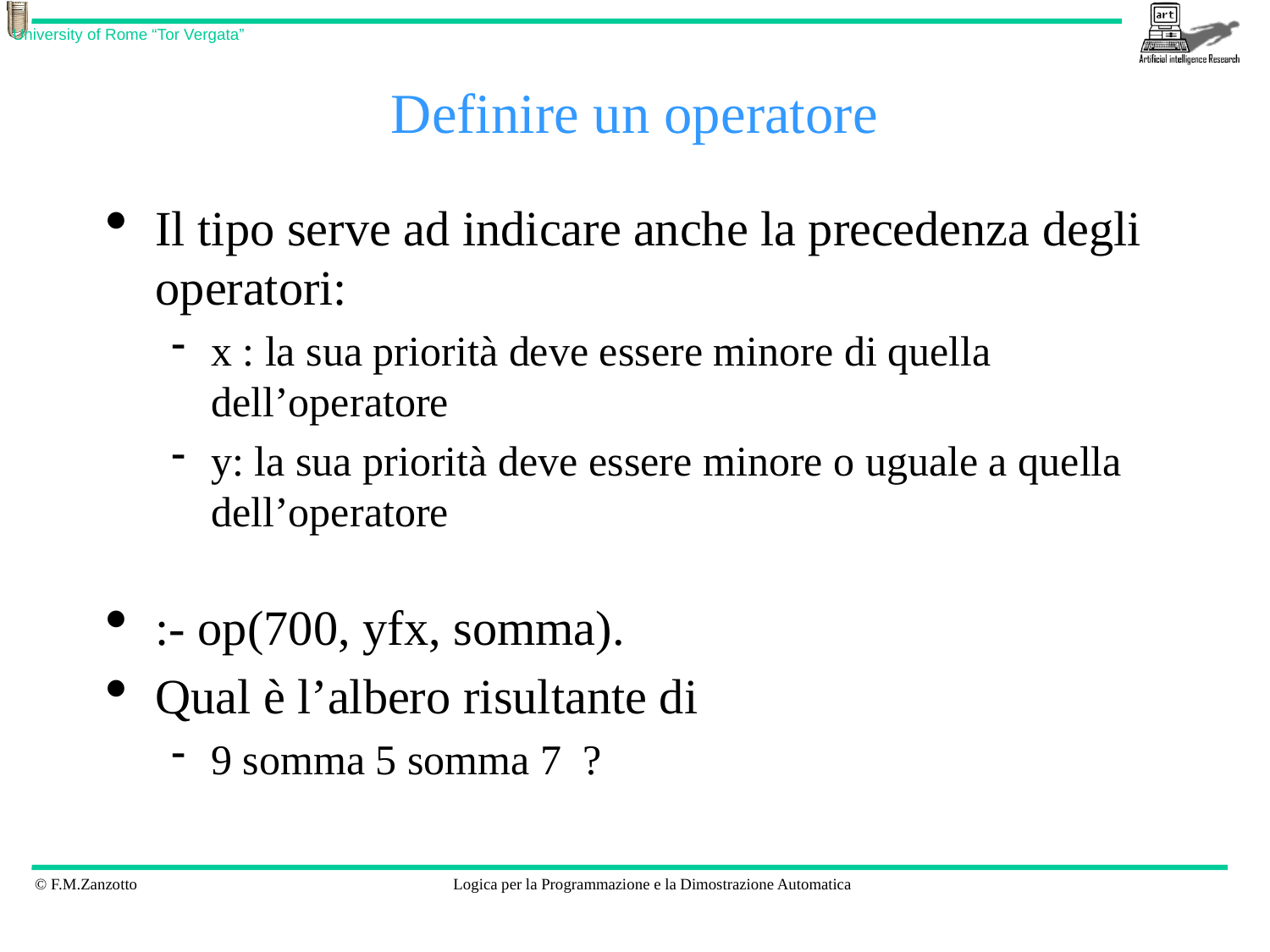

Definire un operatore
# Il tipo serve ad indicare anche la precedenza degli operatori:
x : la sua priorità deve essere minore di quella dell’operatore
y: la sua priorità deve essere minore o uguale a quella dell’operatore

:- op(700, yfx, somma).
Qual è l’albero risultante di
9 somma 5 somma 7  ?